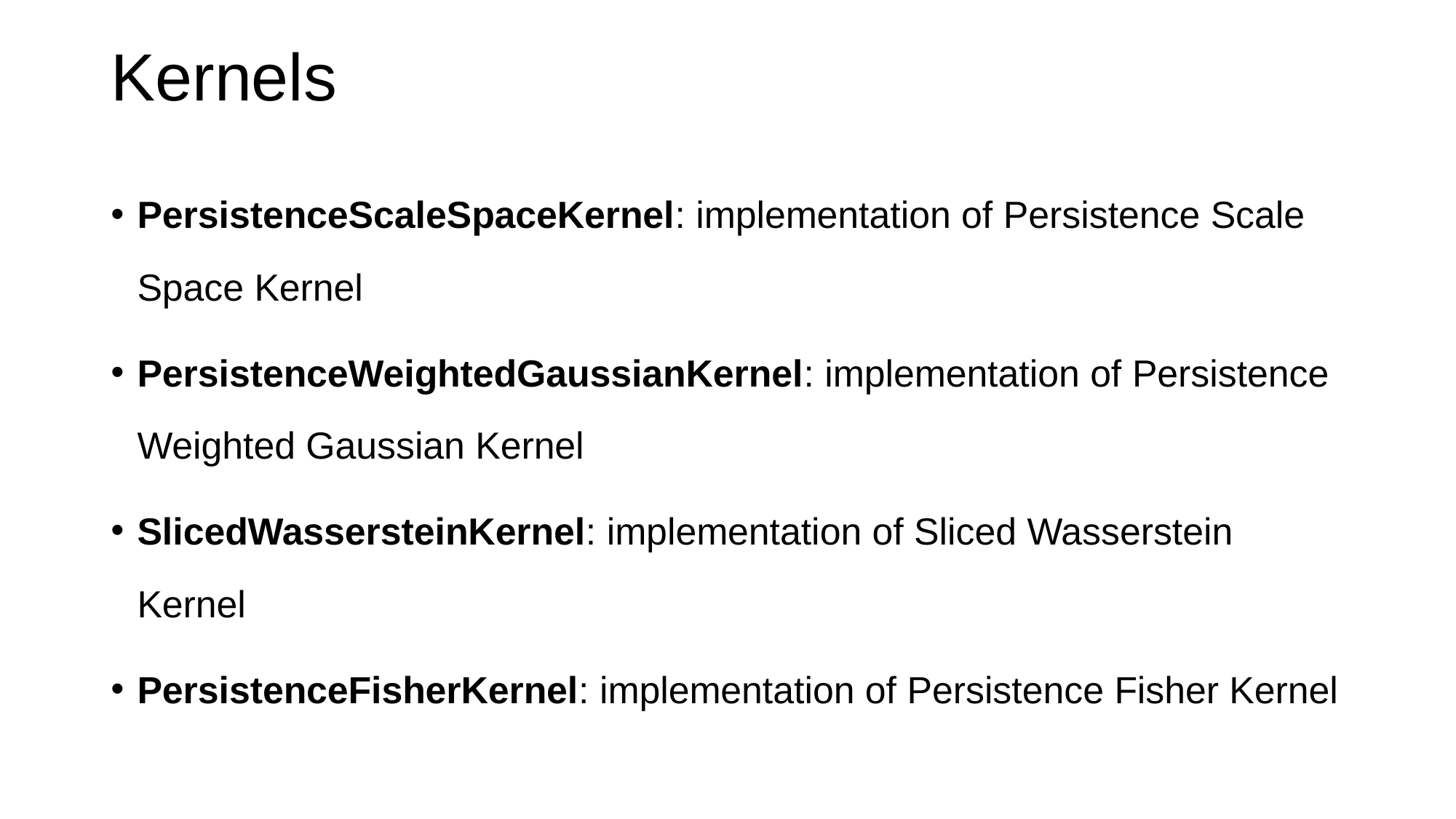

# Kernels
PersistenceScaleSpaceKernel: implementation of Persistence Scale Space Kernel
PersistenceWeightedGaussianKernel: implementation of Persistence Weighted Gaussian Kernel
SlicedWassersteinKernel: implementation of Sliced Wasserstein Kernel
PersistenceFisherKernel: implementation of Persistence Fisher Kernel